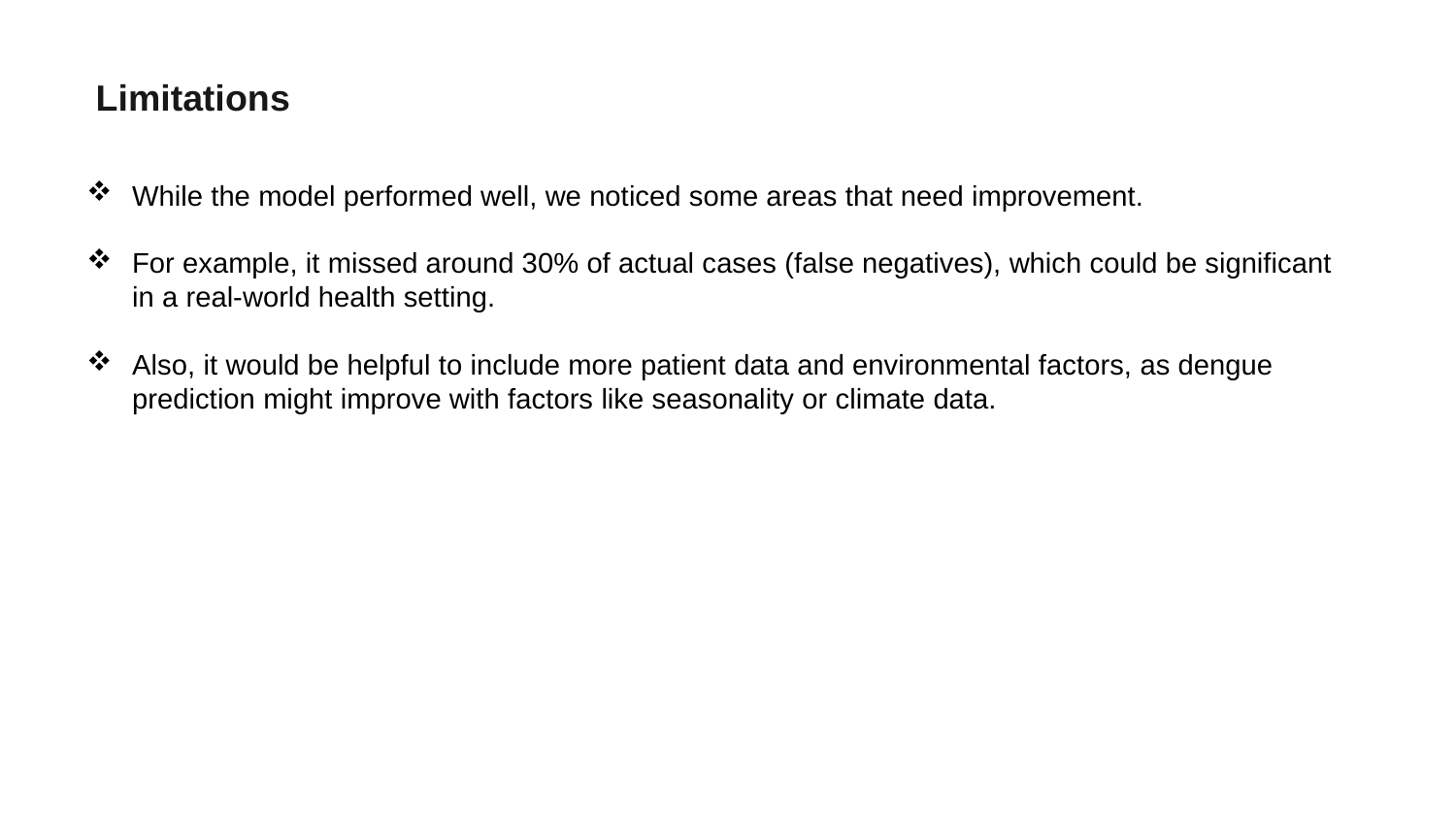

Limitations
While the model performed well, we noticed some areas that need improvement.

For example, it missed around 30% of actual cases (false negatives), which could be significant in a real-world health setting.

Also, it would be helpful to include more patient data and environmental factors, as dengue prediction might improve with factors like seasonality or climate data.